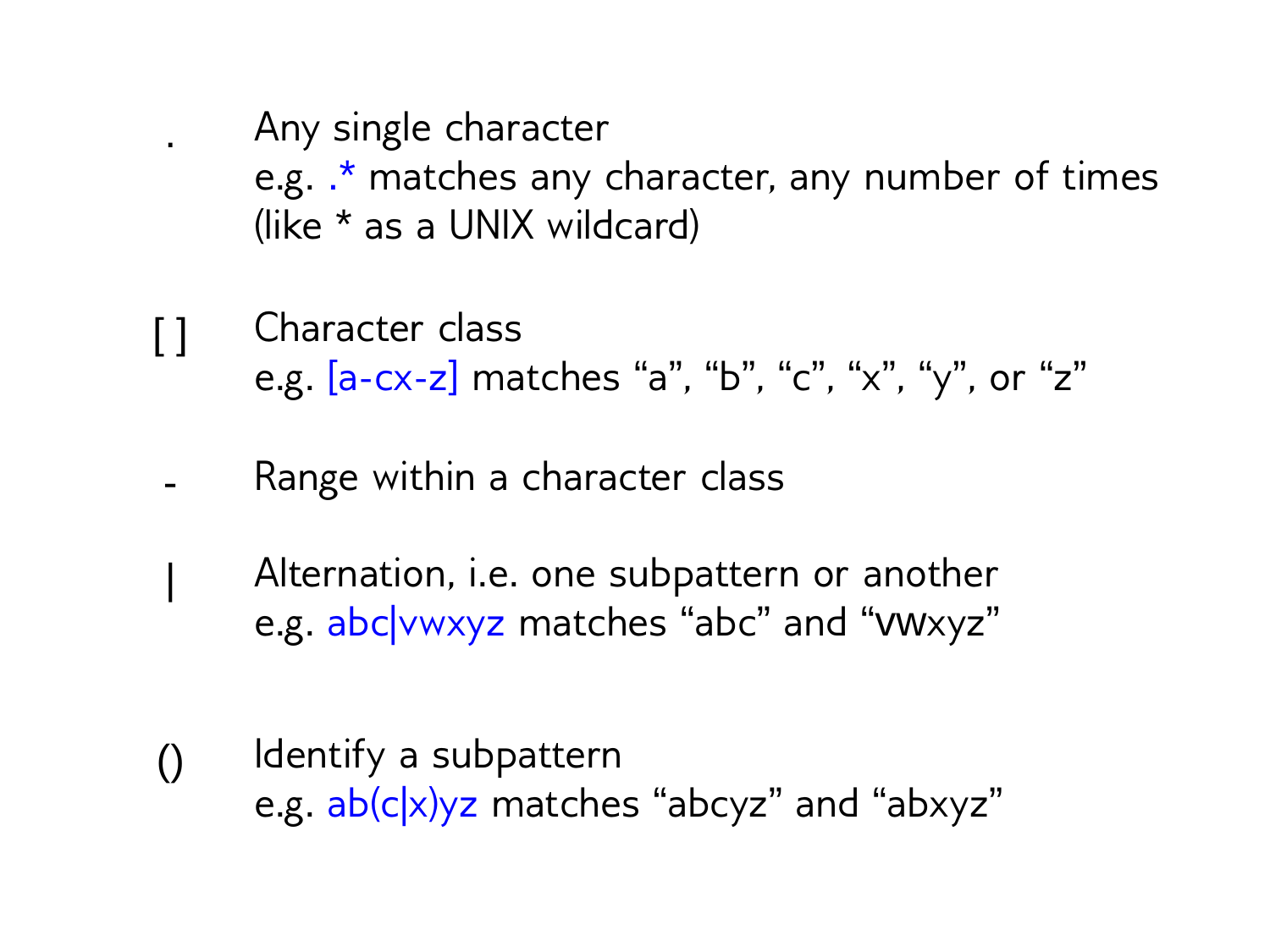

| . | Any single character e.g. .\* matches any character, any number of times (like \* as a UNIX wildcard) |
| --- | --- |
| [ ] | Character class e.g. [a-cx-z] matches “a”, “b”, “c”, “x”, “y”, or “z” |
| - | Range within a character class |
| | | Alternation, i.e. one subpattern or another e.g. abc|vwxyz matches “abc” and “vwxyz” |
| () | Identify a subpattern e.g. ab(c|x)yz matches “abcyz” and “abxyz” |